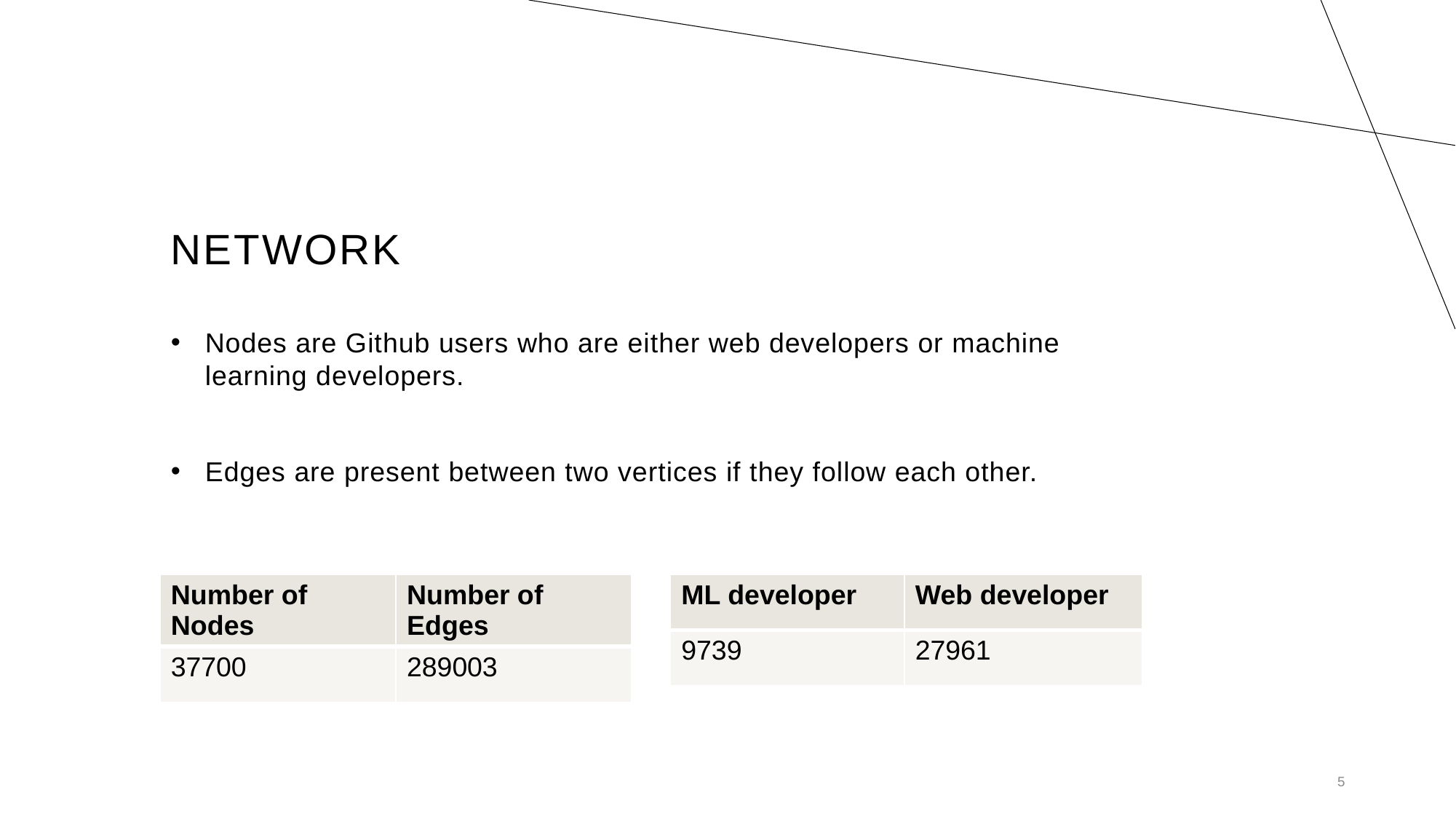

# network

Nodes are Github users who are either web developers or machine learning developers.

Edges are present between two vertices if they follow each other.

| Number of Nodes | Number of Edges |
| --- | --- |
| 37700 | 289003 |
| ML developer | Web developer |
| --- | --- |
| 9739 | 27961 |
5